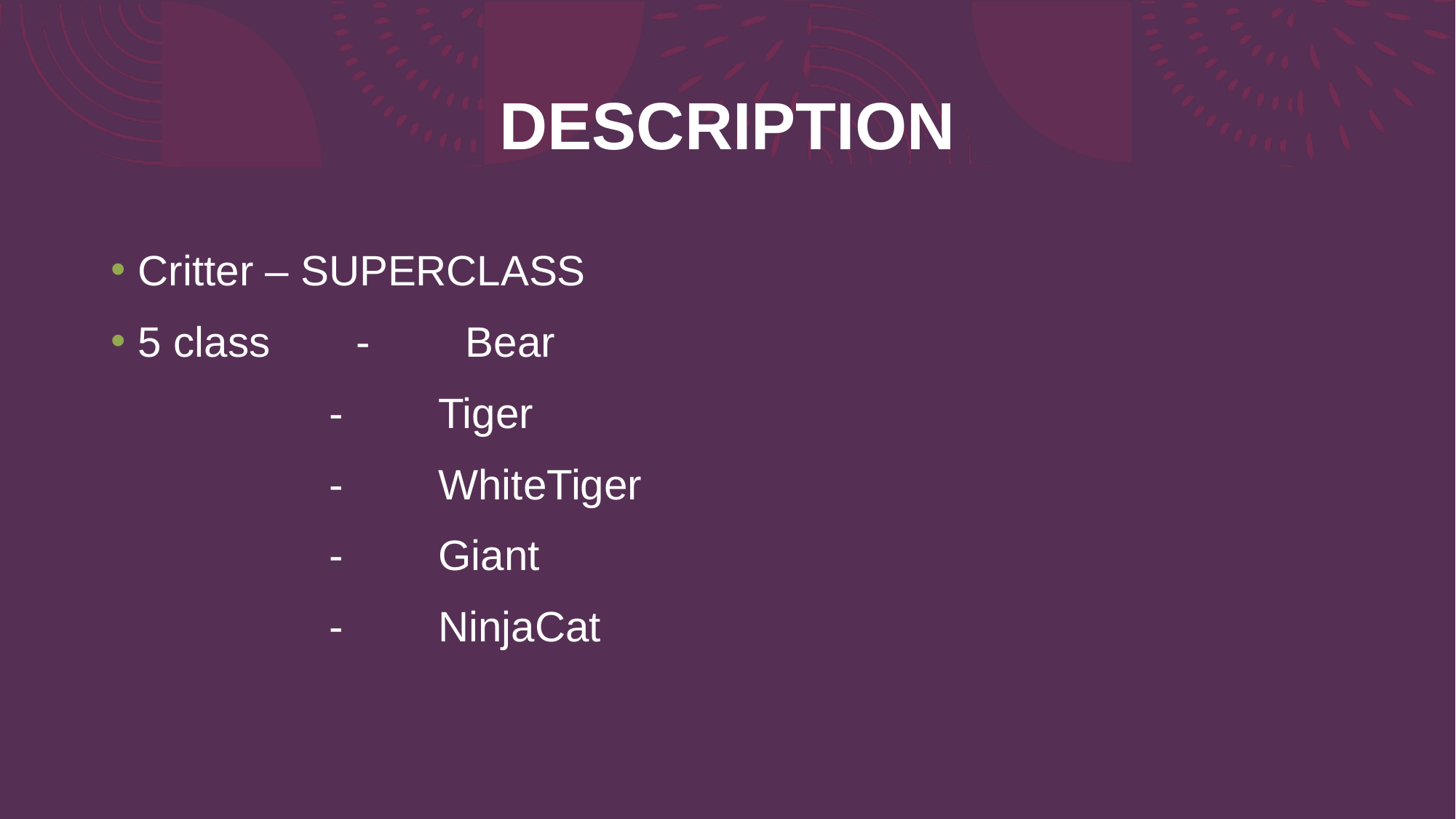

# DESCRIPTION
Critter – SUPERCLASS
5 class	-	Bear
		-	Tiger
		-	WhiteTiger
		-	Giant
		-	NinjaCat